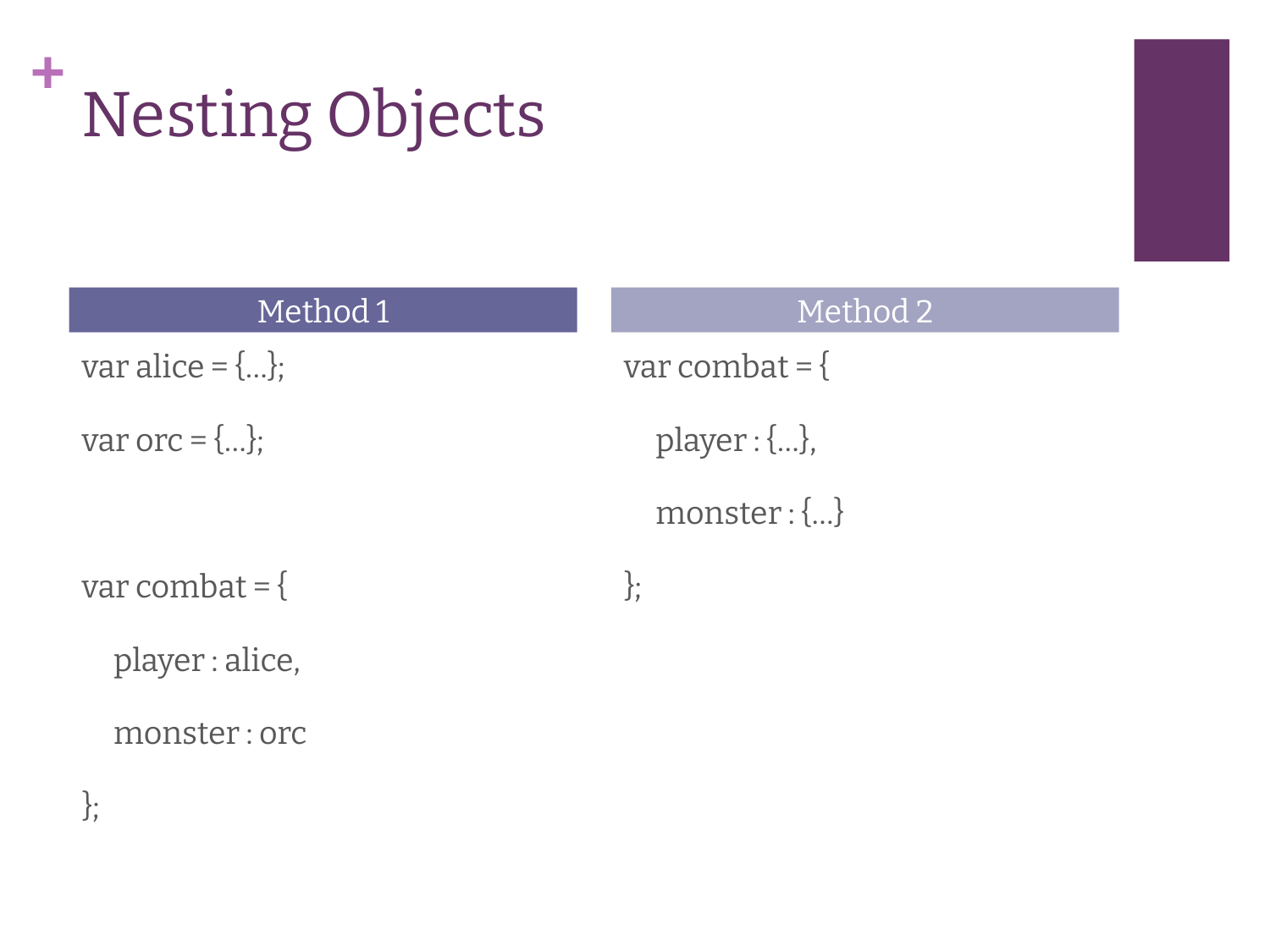

# Nesting Objects
Method 1
Method 2
var alice = {…};
var orc = {…};

var combat = {
	player : alice,
	monster : orc
};
var combat = {
	player : {…},
	monster : {…}
};